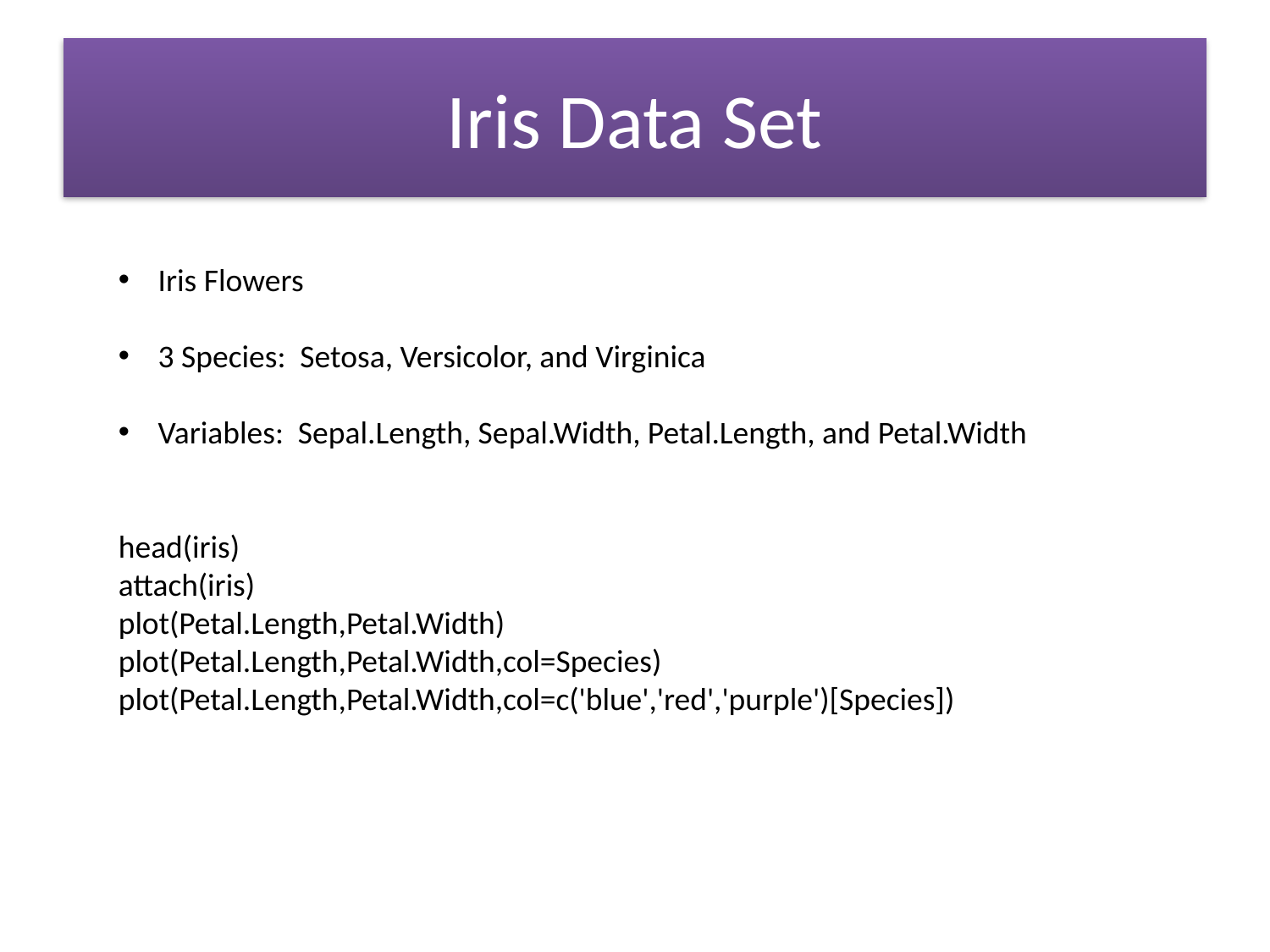

# Iris Data Set
Iris Flowers

3 Species:  Setosa, Versicolor, and Virginica

Variables:  Sepal.Length, Sepal.Width, Petal.Length, and Petal.Width

head(iris)
attach(iris)
plot(Petal.Length,Petal.Width)
plot(Petal.Length,Petal.Width,col=Species)
plot(Petal.Length,Petal.Width,col=c('blue','red','purple')[Species])